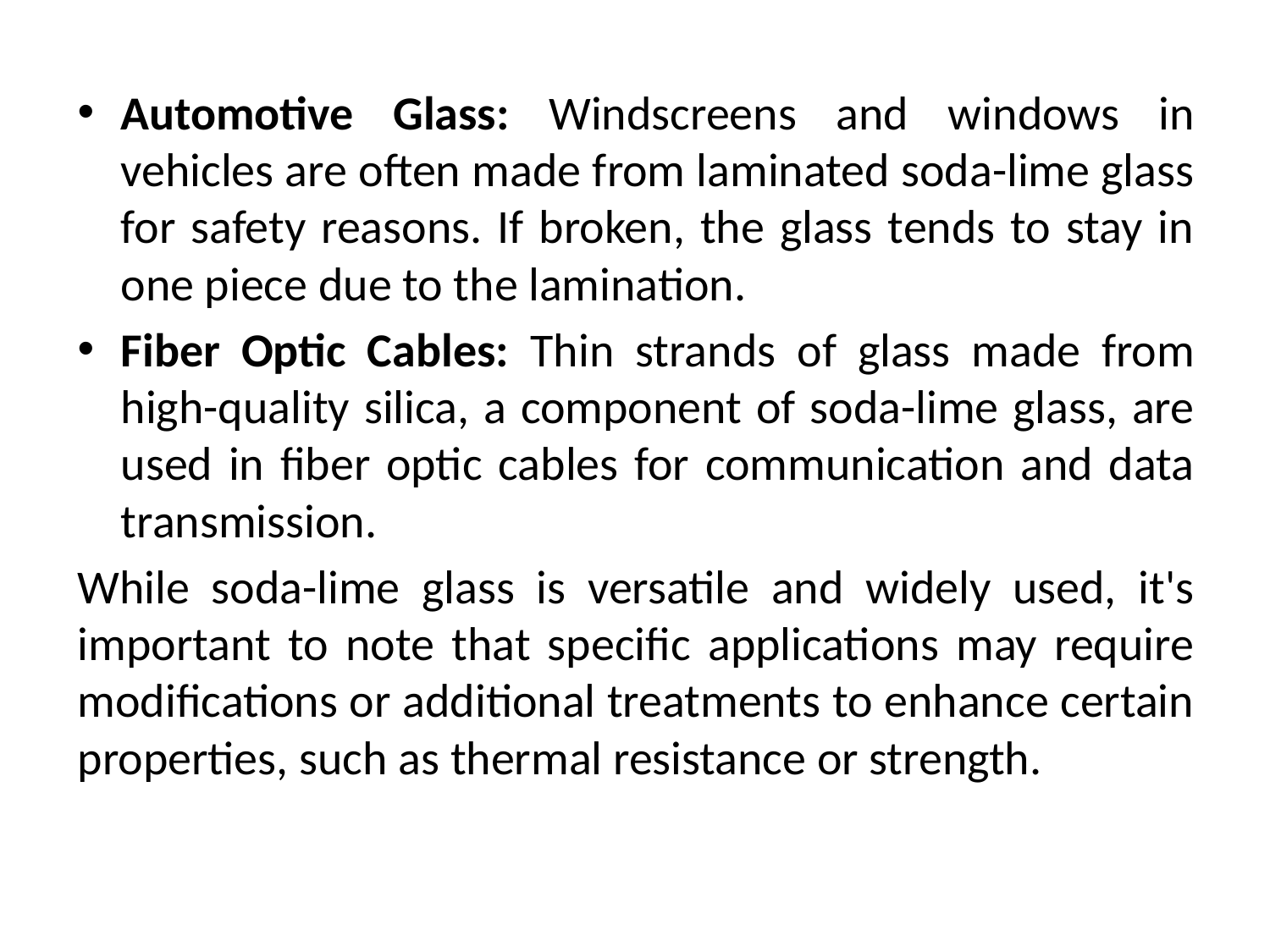

Automotive Glass: Windscreens and windows in vehicles are often made from laminated soda-lime glass for safety reasons. If broken, the glass tends to stay in one piece due to the lamination.
Fiber Optic Cables: Thin strands of glass made from high-quality silica, a component of soda-lime glass, are used in fiber optic cables for communication and data transmission.
While soda-lime glass is versatile and widely used, it's important to note that specific applications may require modifications or additional treatments to enhance certain properties, such as thermal resistance or strength.